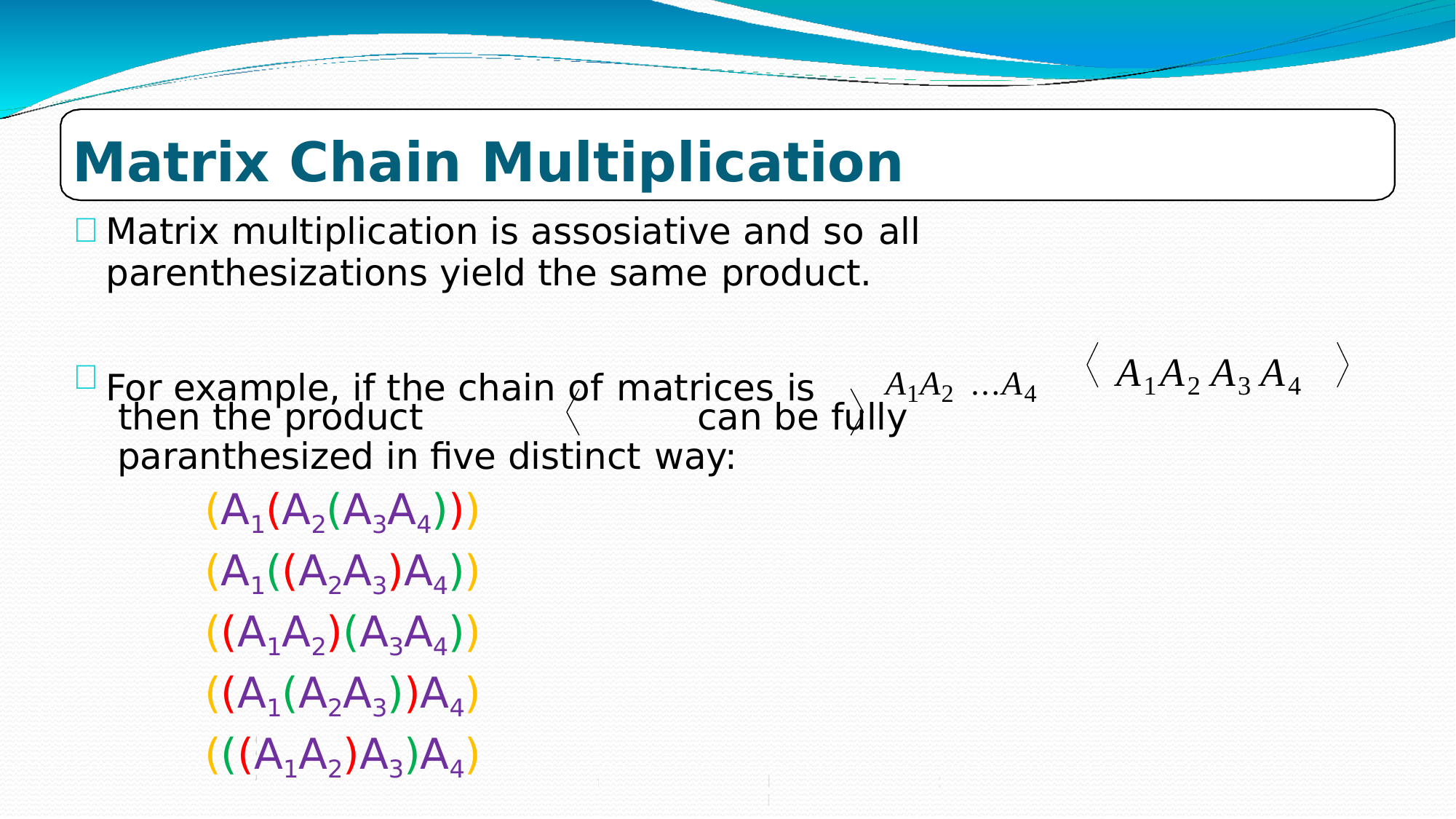

# Matrix Chain Multiplication
Matrix multiplication is assosiative and so all
parenthesizations yield the same product.

For example, if the chain of matrices is	A1A2 ...A4
  A1A2 A3 A4

then the product	can be fully
paranthesized in five distinct way:
(A1(A2(A3A4)))
(A1((A2A3)A4))
((A1A2)(A3A4))
((A1(A2A3))A4)
(((A1A2)A3)A4)
Department of Computer science and Engineering         CSB4201 - DESIGN AND ANALYSIS AND ALGORITHMS
23